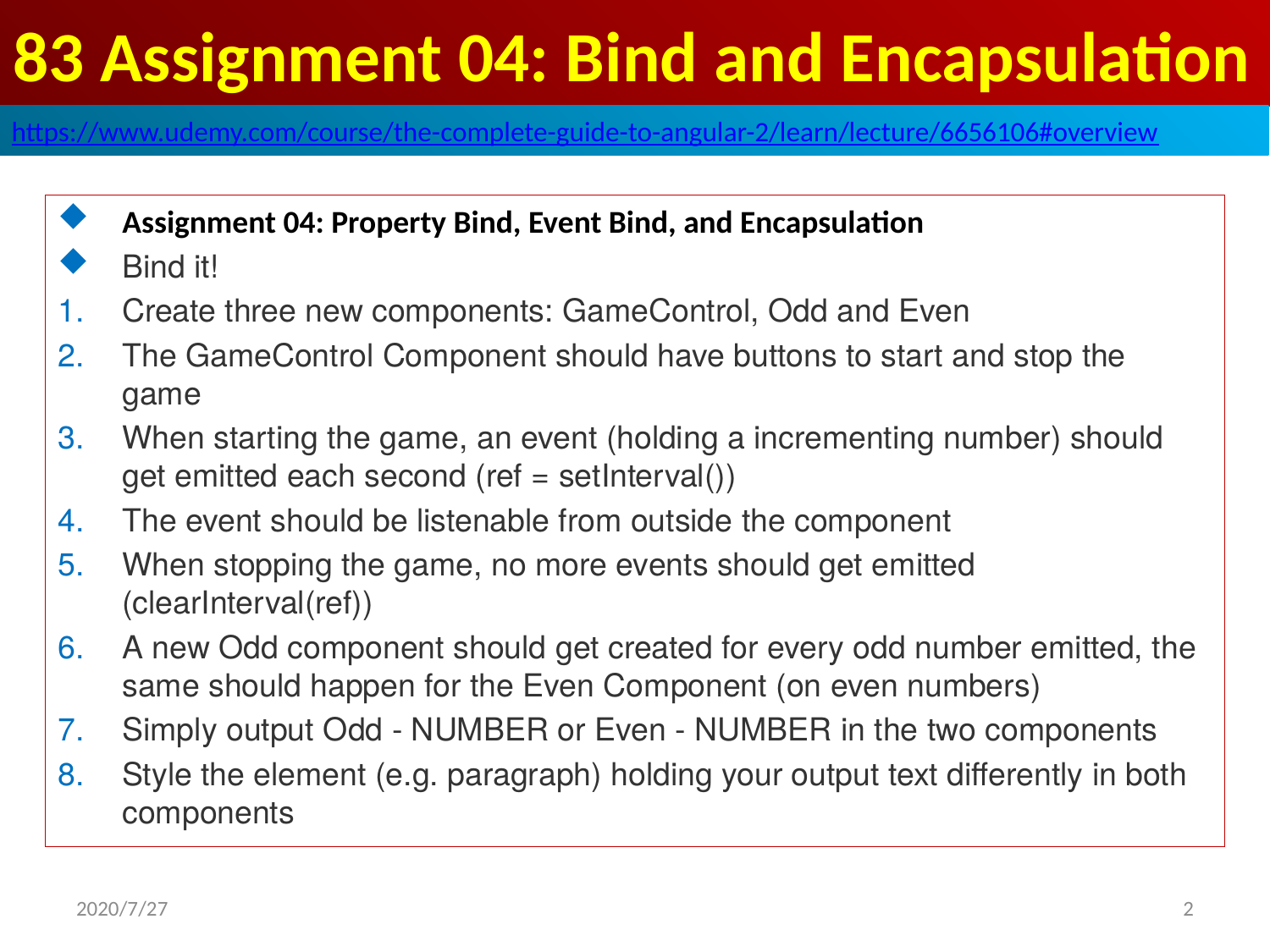

# 83 Assignment 04: Bind and Encapsulation
https://www.udemy.com/course/the-complete-guide-to-angular-2/learn/lecture/6656106#overview
Assignment 04: Property Bind, Event Bind, and Encapsulation
Bind it!
Create three new components: GameControl, Odd and Even
The GameControl Component should have buttons to start and stop the game
When starting the game, an event (holding a incrementing number) should get emitted each second (ref = setInterval())
The event should be listenable from outside the component
When stopping the game, no more events should get emitted (clearInterval(ref))
A new Odd component should get created for every odd number emitted, the same should happen for the Even Component (on even numbers)
Simply output Odd - NUMBER or Even - NUMBER in the two components
Style the element (e.g. paragraph) holding your output text differently in both components
2
2020/7/27